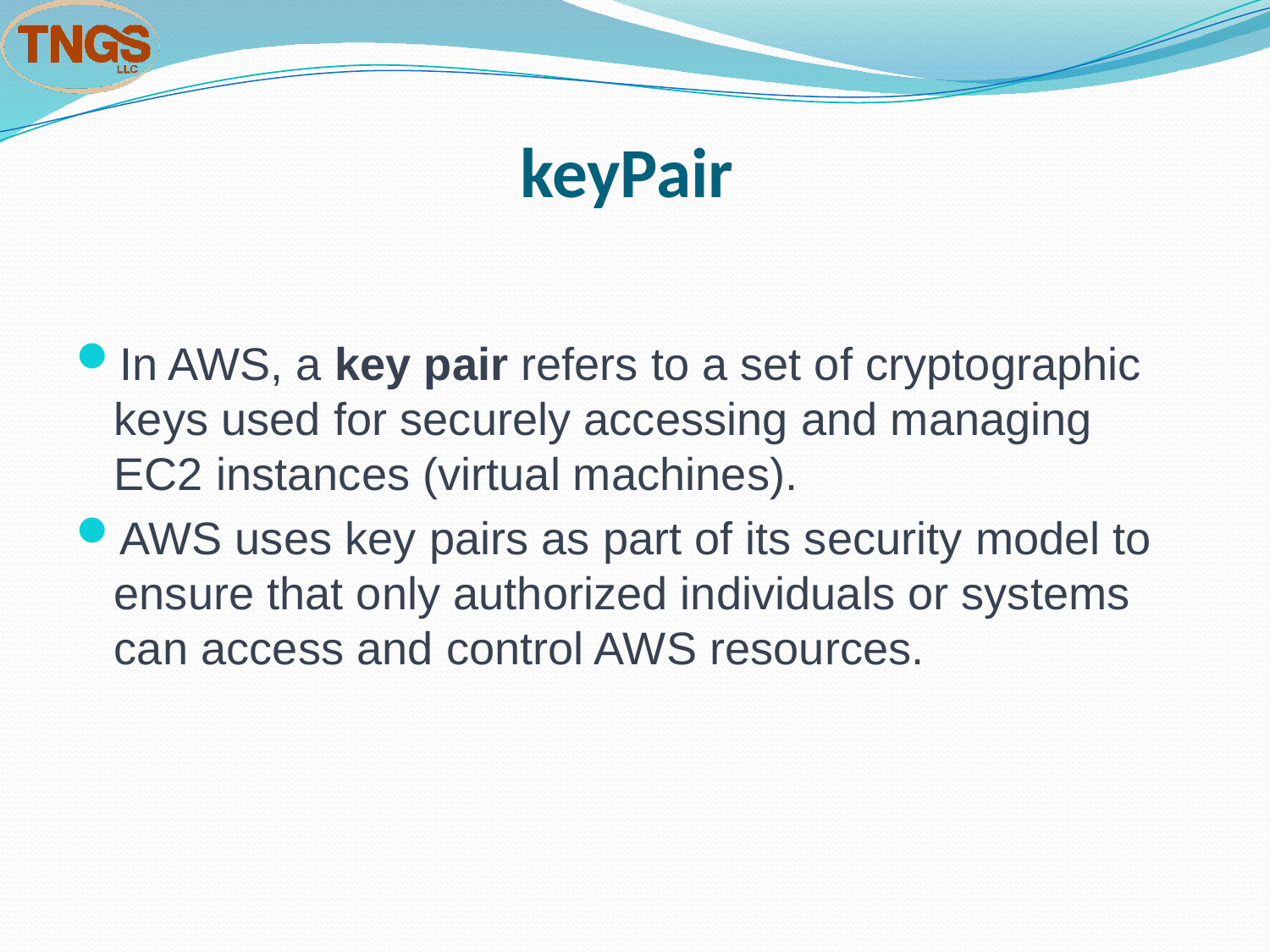

# keyPair
In AWS, a key pair refers to a set of cryptographic keys used for securely accessing and managing EC2 instances (virtual machines).
AWS uses key pairs as part of its security model to ensure that only authorized individuals or systems can access and control AWS resources.